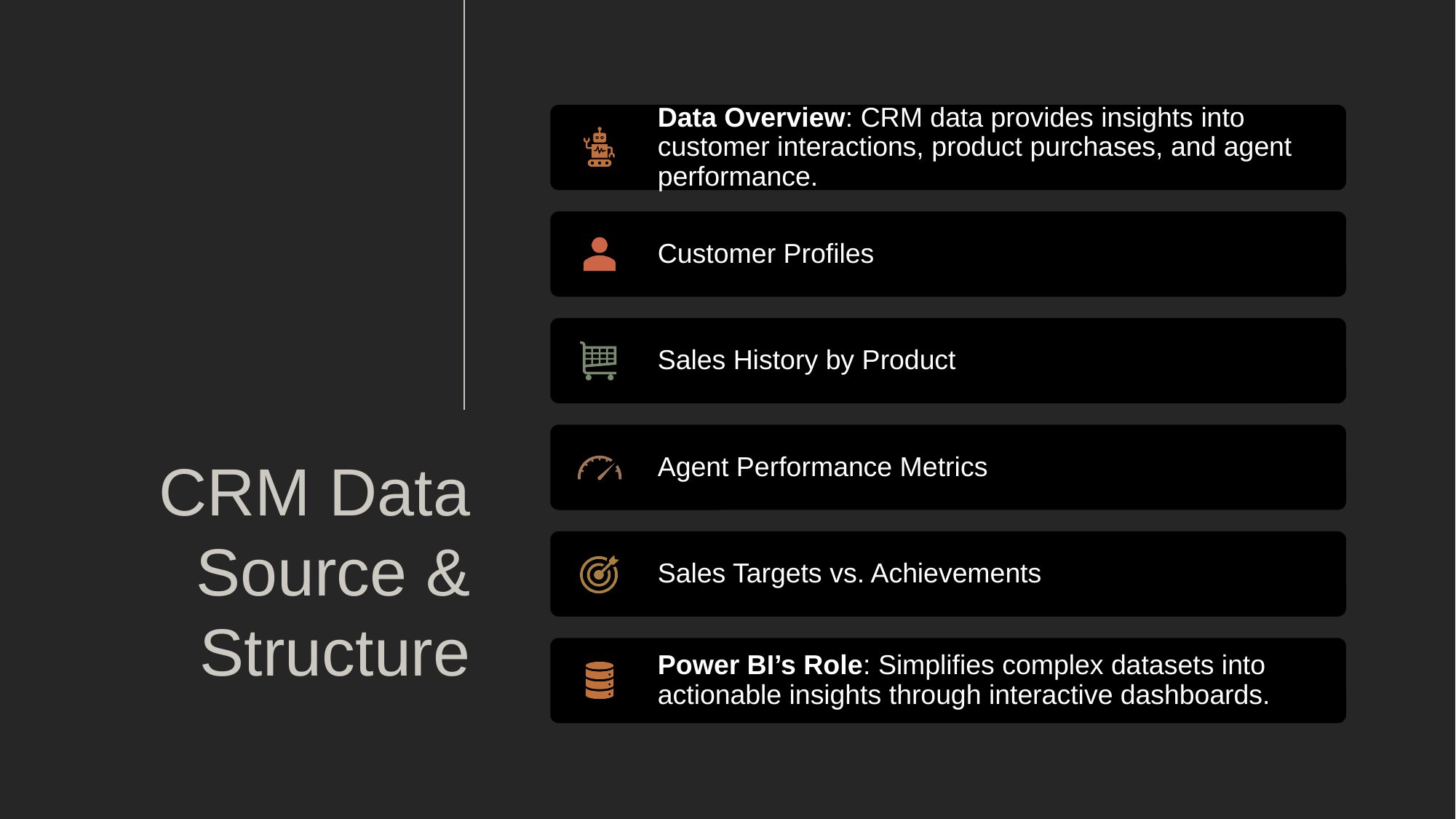

Data Overview: CRM data provides insights into customer interactions, product purchases, and agent performance.
Customer Profiles
Sales History by Product
Agent Performance Metrics
Sales Targets vs. Achievements
Power BI’s Role: Simplifies complex datasets into actionable insights through interactive dashboards.
# CRM Data Source & Structure